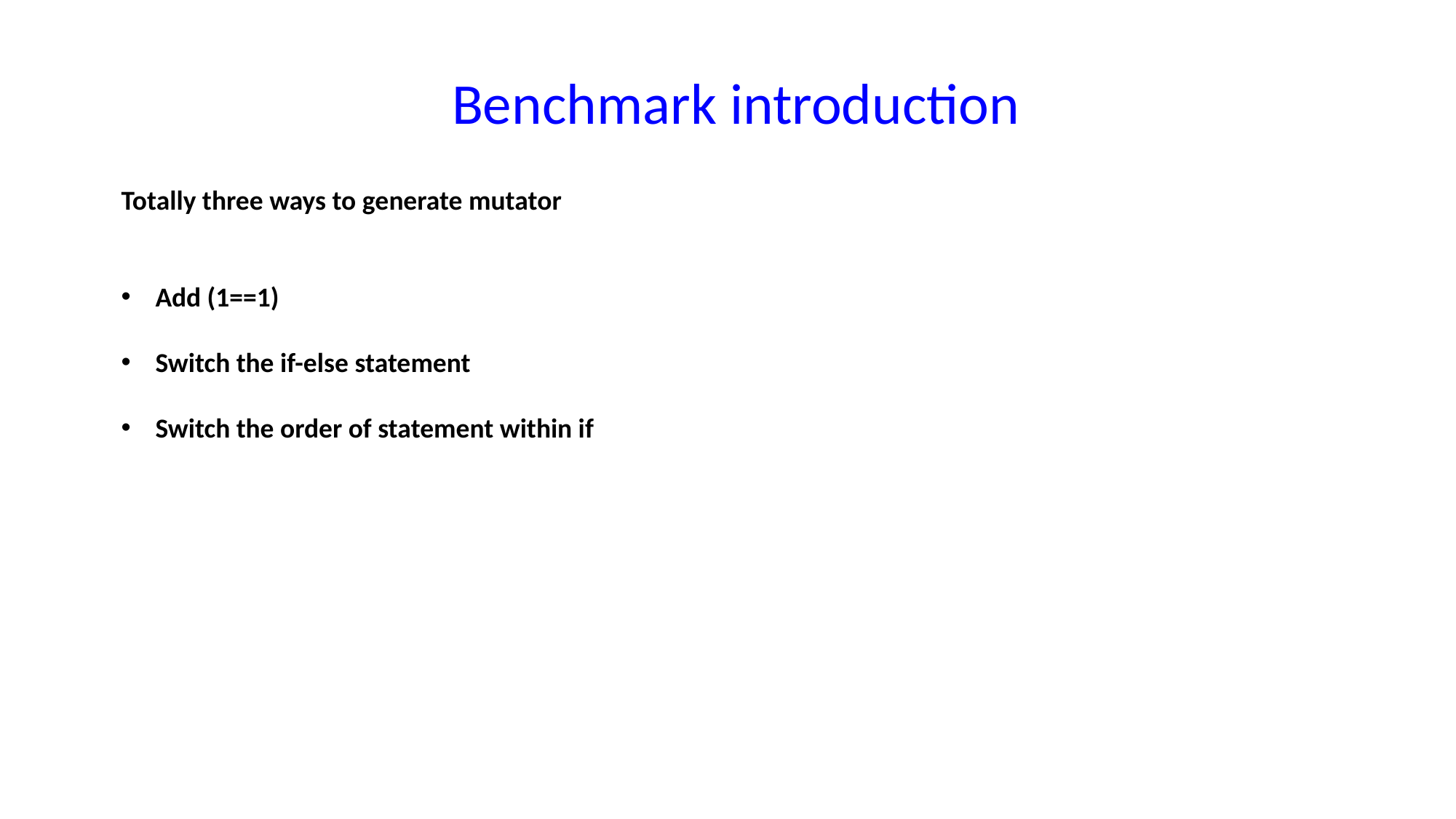

Benchmark introduction
Totally three ways to generate mutator
Add (1==1)

Switch the if-else statement

Switch the order of statement within if